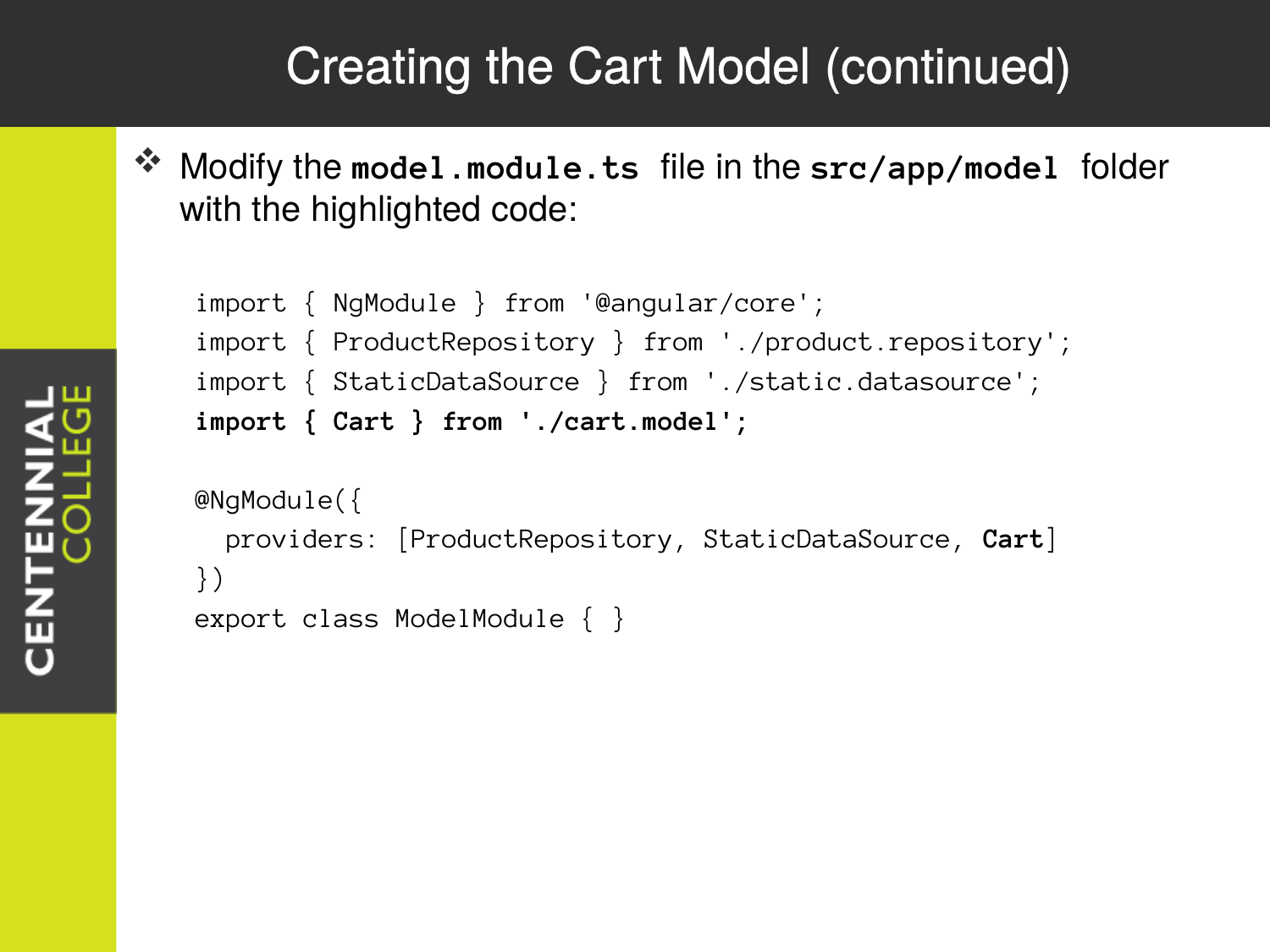

# Creating the Cart Model (continued)
Modify the model.module.ts file in the src/app/model folder with the highlighted code:

import { NgModule } from '@angular/core';
import { ProductRepository } from './product.repository';
import { StaticDataSource } from './static.datasource';
import { Cart } from './cart.model';

@NgModule({
  providers: [ProductRepository, StaticDataSource, Cart]
})
export class ModelModule { }